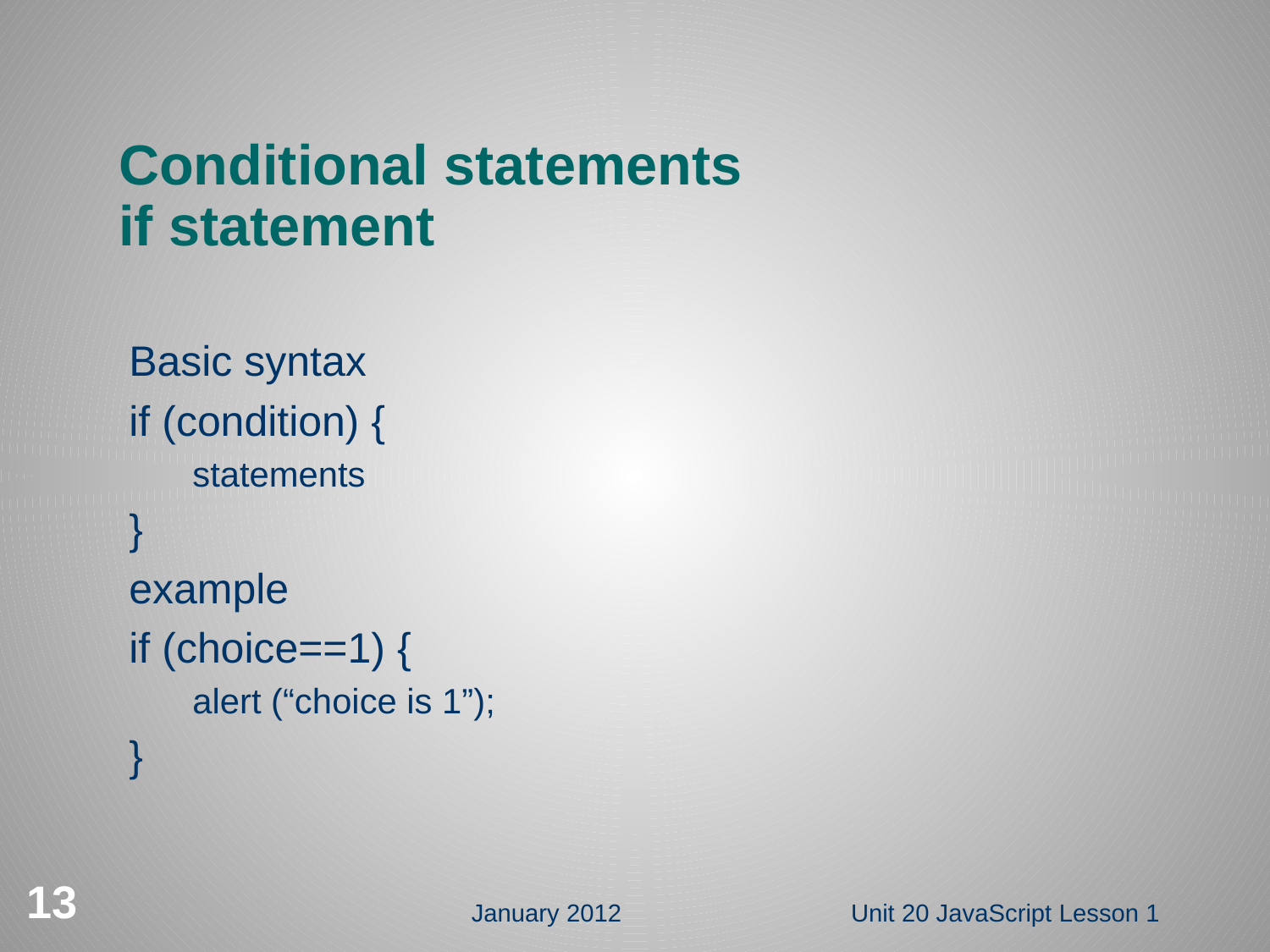

# Conditional statements if statement
Basic syntax
if (condition) {
statements
}
example
if (choice==1) {
alert (“choice is 1”);
}

13
January 2012
Unit 20 JavaScript Lesson 1